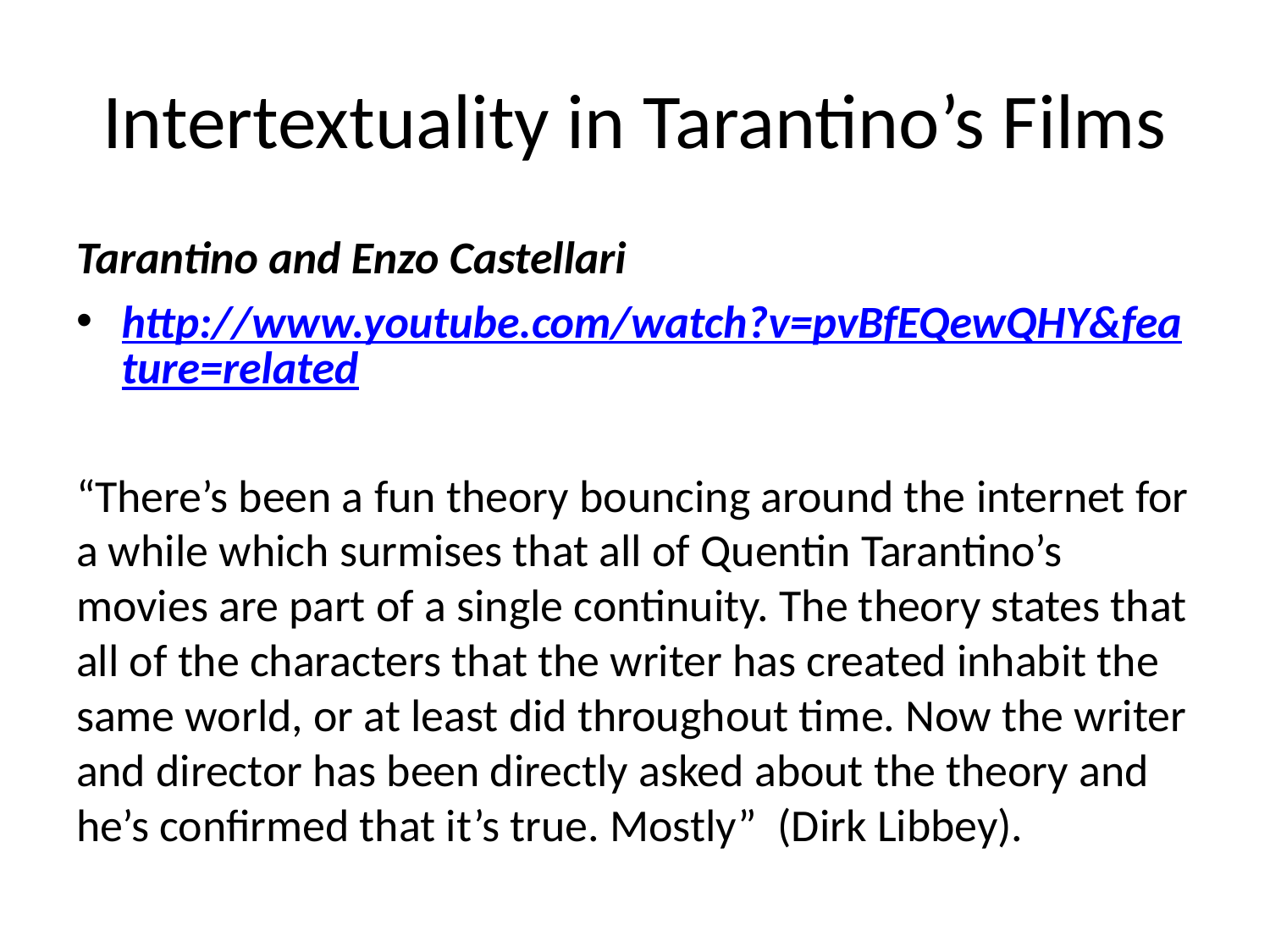

# Intertextuality in Tarantino’s Films
Tarantino and Enzo Castellari
http://www.youtube.com/watch?v=pvBfEQewQHY&feature=related

“There’s been a fun theory bouncing around the internet for a while which surmises that all of Quentin Tarantino’s movies are part of a single continuity. The theory states that all of the characters that the writer has created inhabit the same world, or at least did throughout time. Now the writer and director has been directly asked about the theory and he’s confirmed that it’s true. Mostly”  (Dirk Libbey).